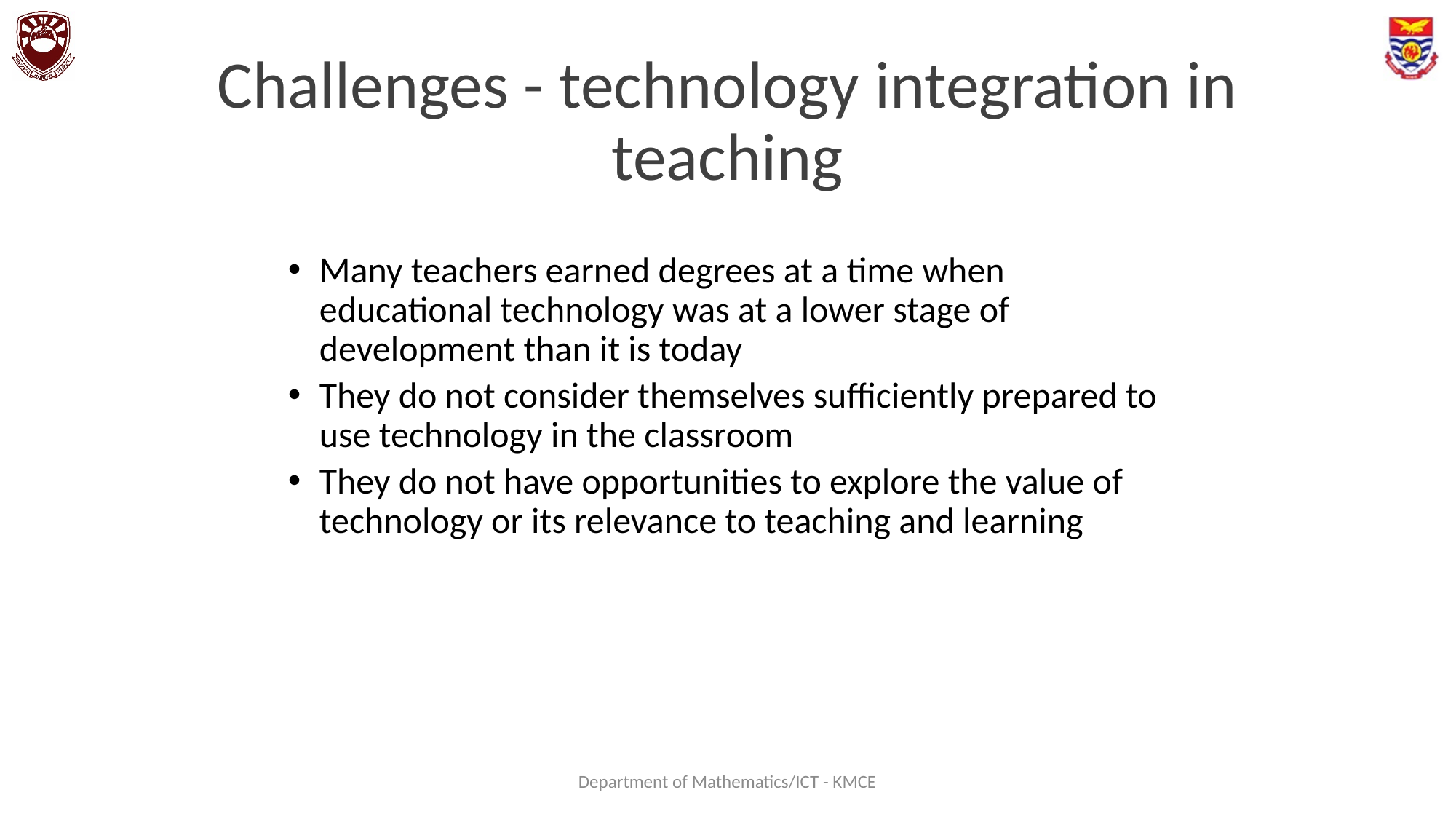

# Challenges - technology integration in teaching
Many teachers earned degrees at a time when educational technology was at a lower stage of development than it is today
They do not consider themselves sufficiently prepared to use technology in the classroom
They do not have opportunities to explore the value of technology or its relevance to teaching and learning
Department of Mathematics/ICT - KMCE
90